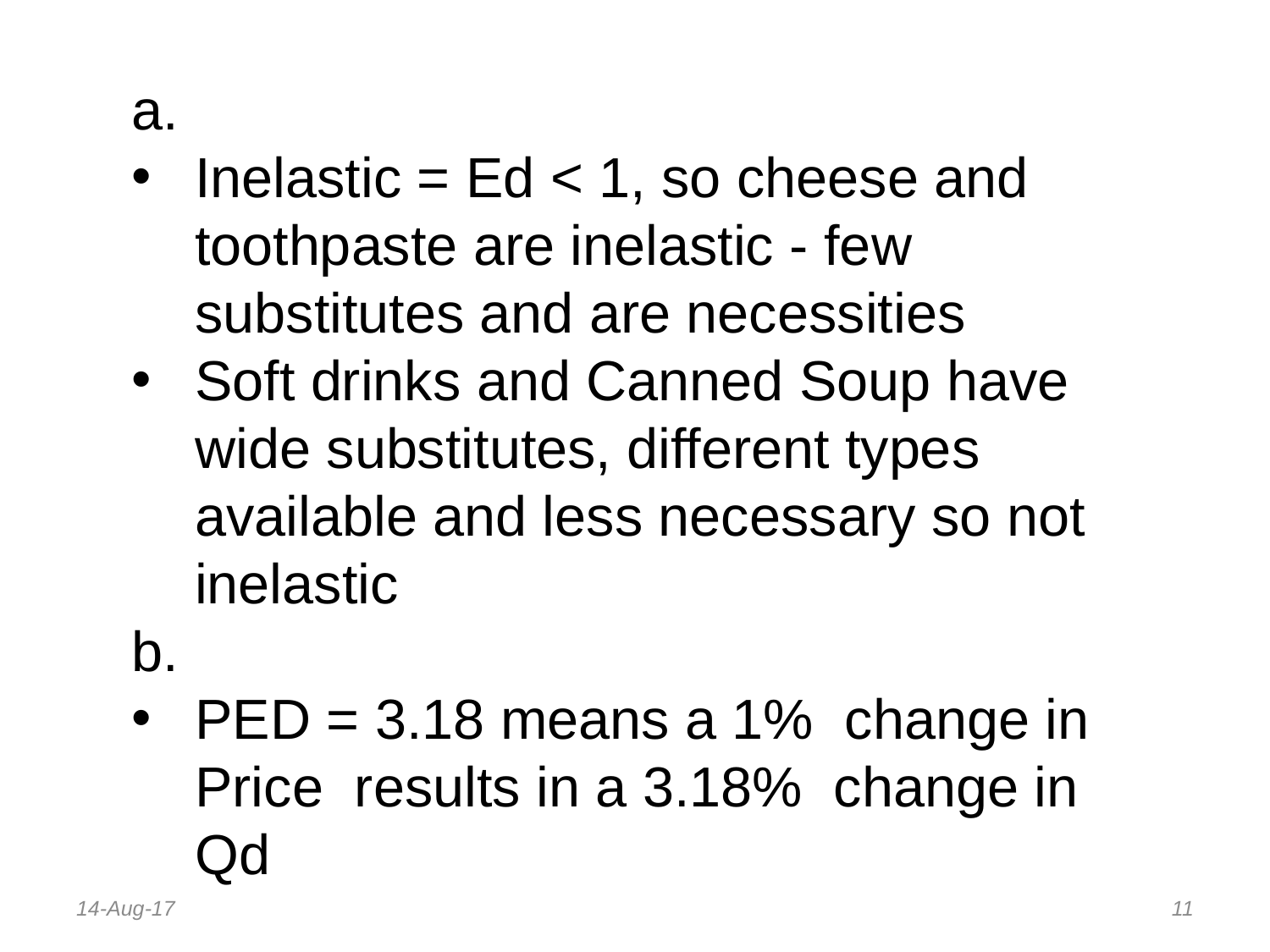

a.
Inelastic = Ed < 1, so cheese and toothpaste are inelastic - few substitutes and are necessities
Soft drinks and Canned Soup have wide substitutes, different types available and less necessary so not inelastic
b.
PED = 3.18 means a 1%  change in  Price  results in a 3.18%  change in  Qd
14-Aug-17
11